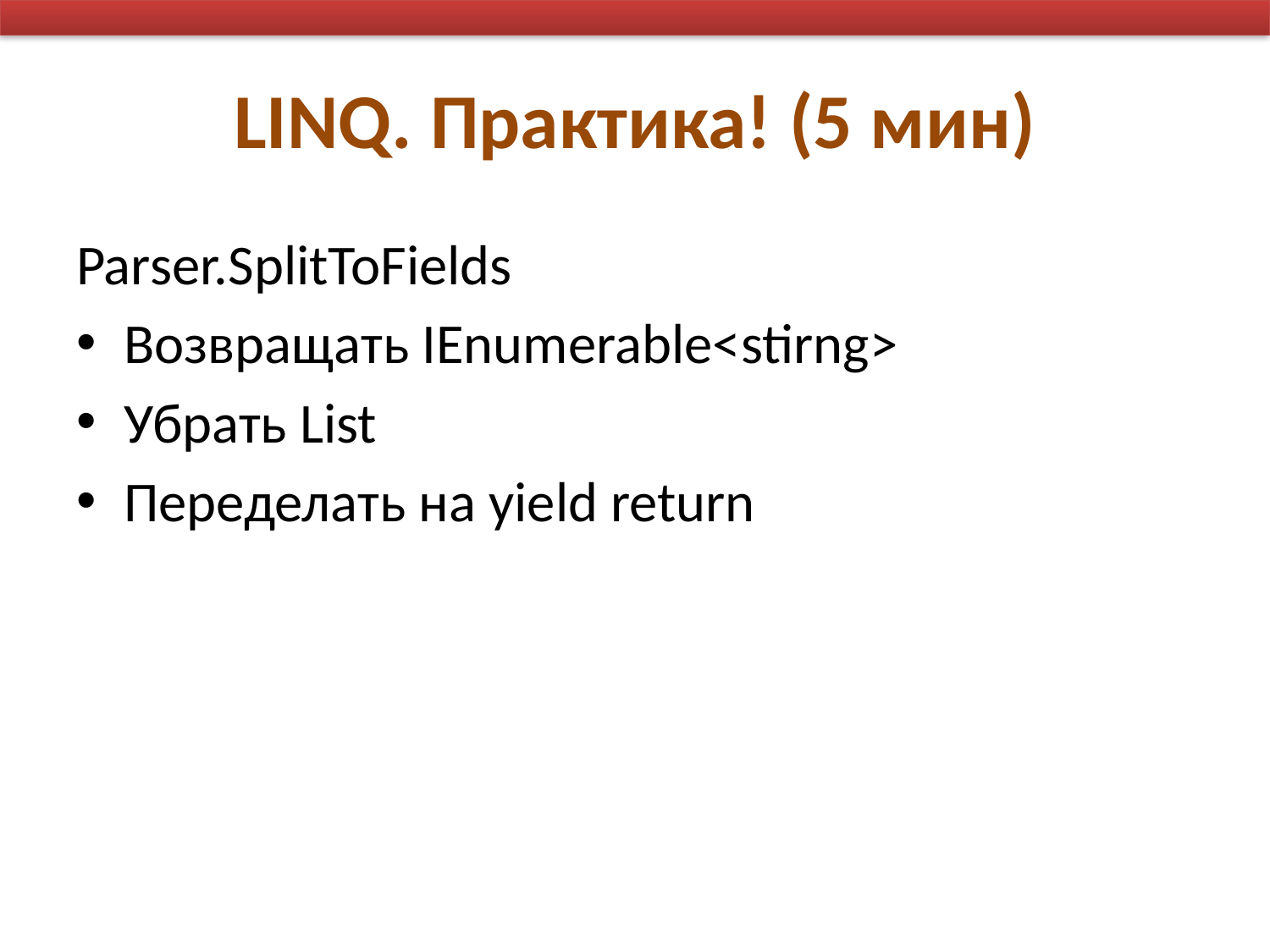

# LINQ. Практика! (5 мин)
Parser.SplitToFields
Возвращать IEnumerable<stirng>
Убрать List
Переделать на yield return